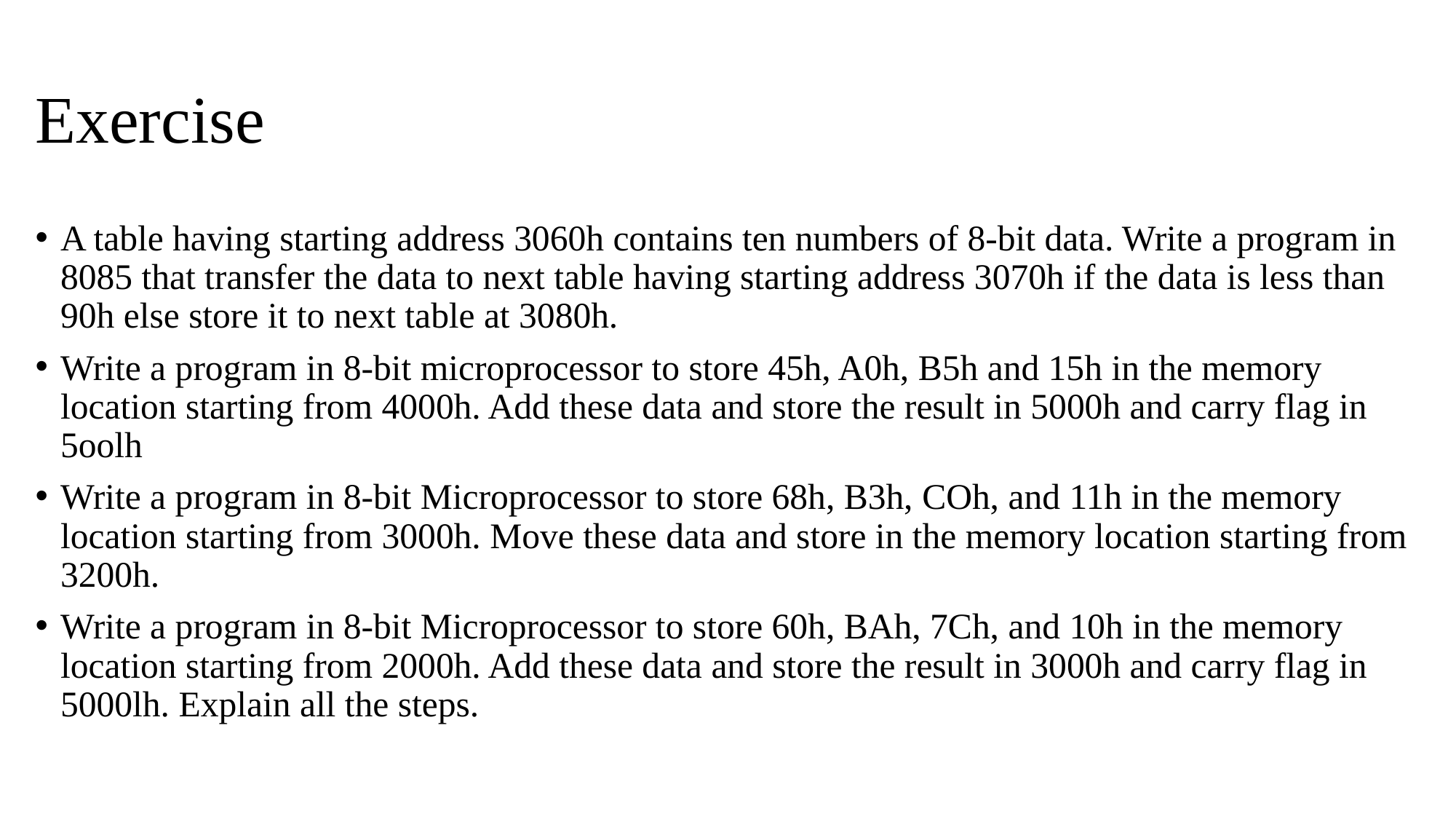

# Exercise
A table having starting address 3060h contains ten numbers of 8-bit data. Write a program in 8085 that transfer the data to next table having starting address 3070h if the data is less than 90h else store it to next table at 3080h.
Write a program in 8-bit microprocessor to store 45h, A0h, B5h and 15h in the memory location starting from 4000h. Add these data and store the result in 5000h and carry flag in 5oolh
Write a program in 8-bit Microprocessor to store 68h, B3h, COh, and 11h in the memory location starting from 3000h. Move these data and store in the memory location starting from 3200h.
Write a program in 8-bit Microprocessor to store 60h, BAh, 7Ch, and 10h in the memory location starting from 2000h. Add these data and store the result in 3000h and carry flag in 5000lh. Explain all the steps.